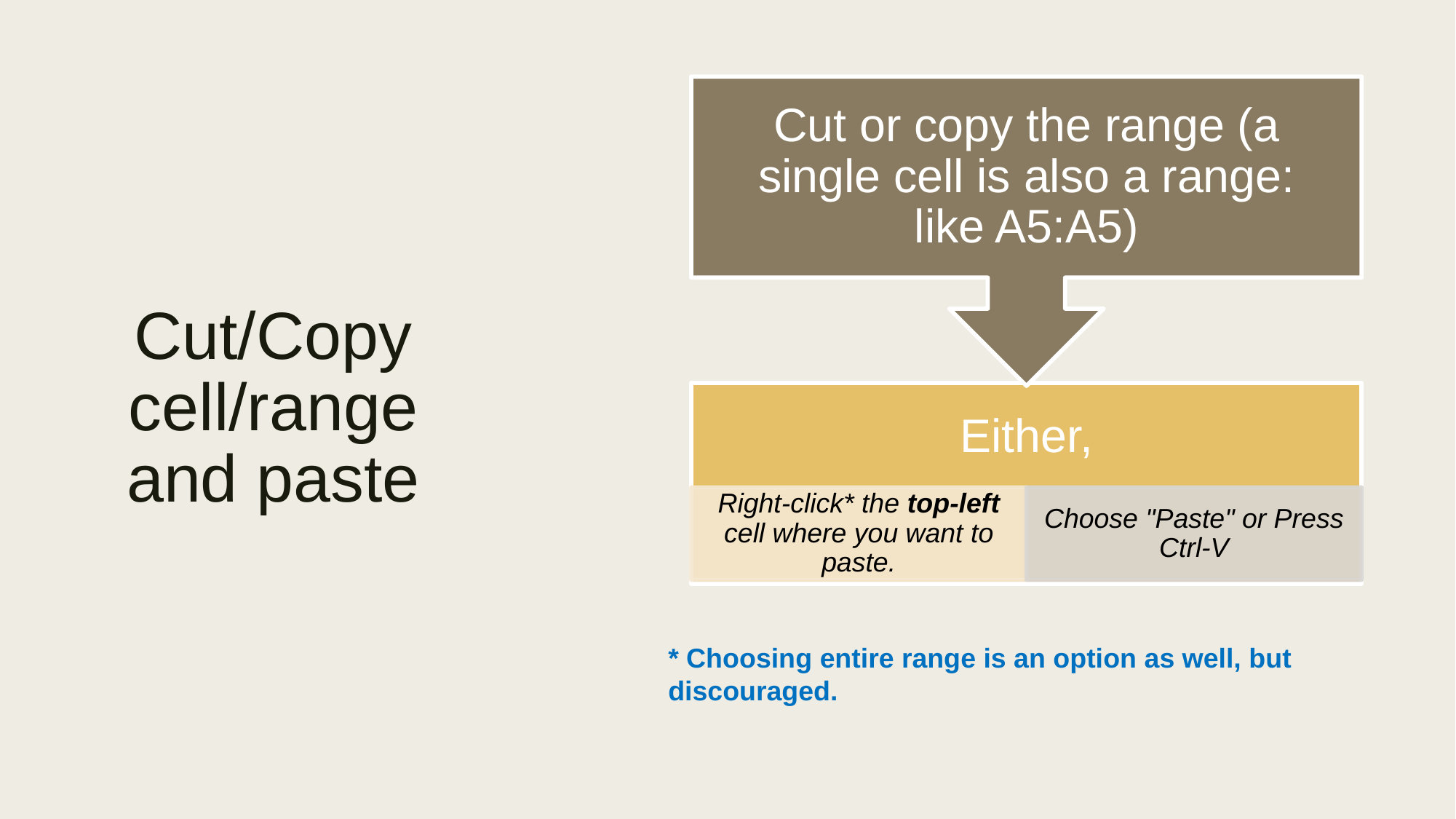

# Cut/Copy cell/range and paste
Either,
Right-click* the top-left cell where you want to paste.
Choose "Paste" or Press Ctrl-V
Cut or copy the range (a single cell is also a range: like A5:A5)
* Choosing entire range is an option as well, but discouraged.